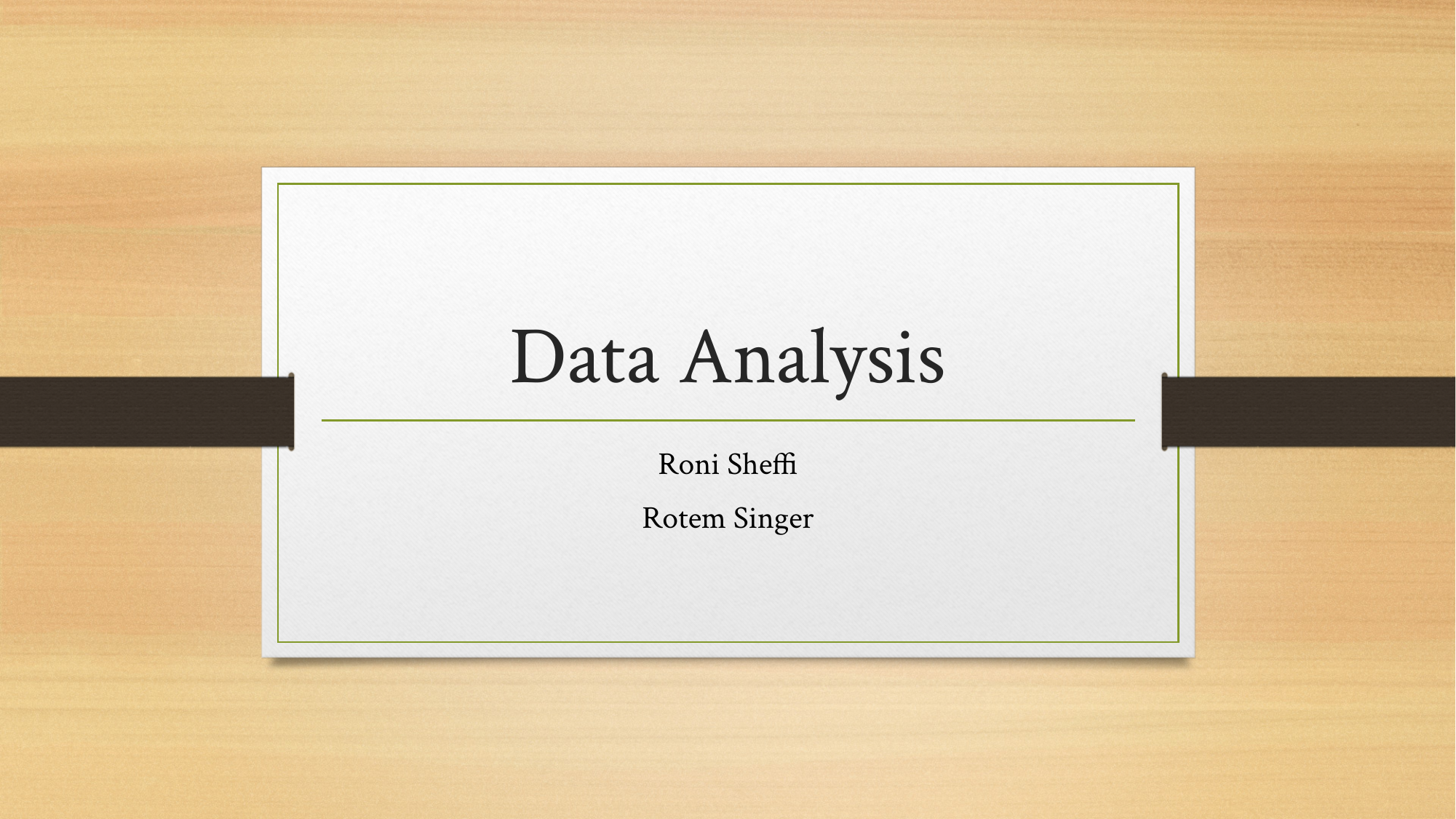

# Data Analysis
Roni Sheffi
Rotem Singer